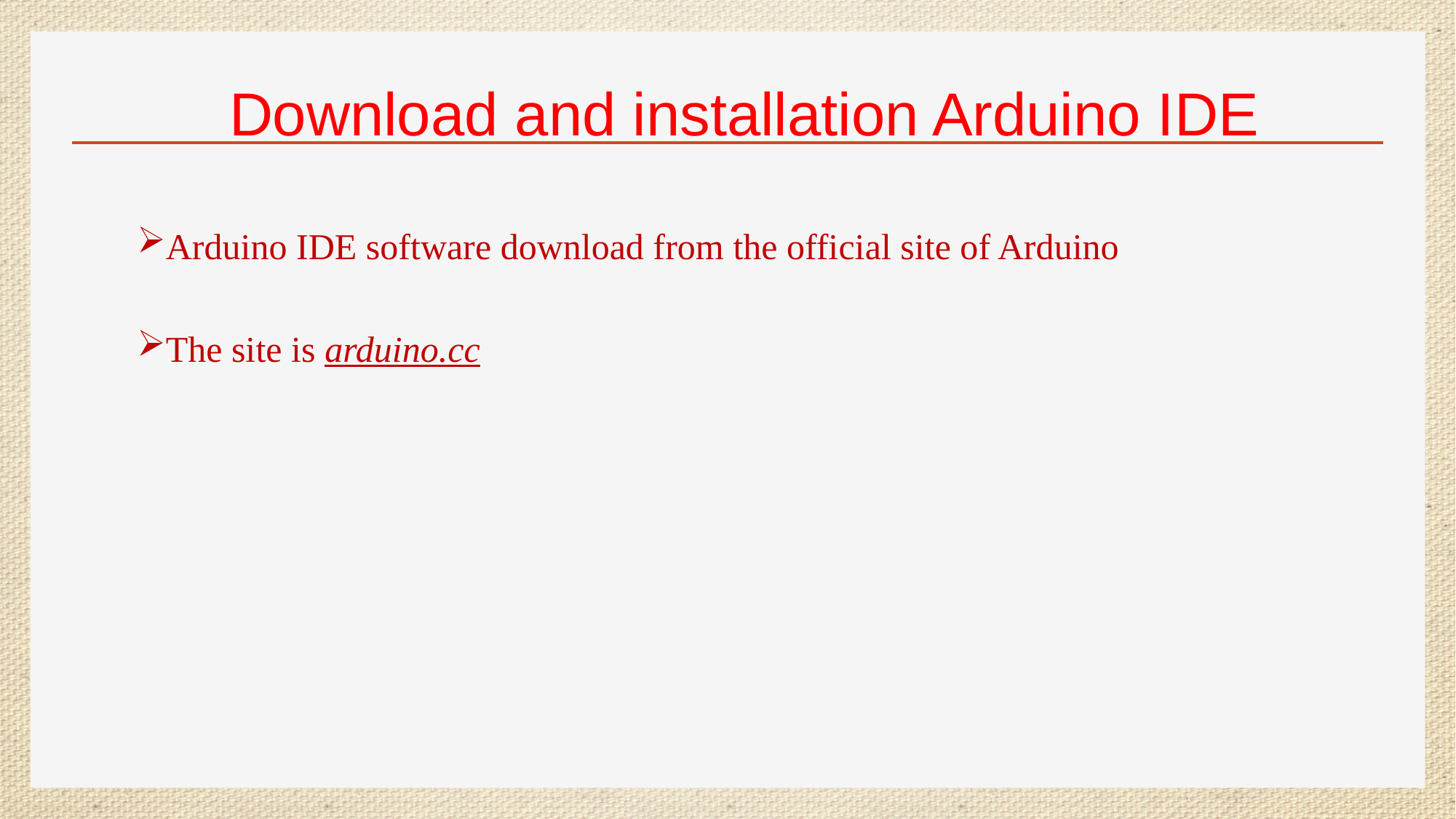

# Download and installation Arduino IDE
Arduino IDE software download from the official site of Arduino

The site is arduino.cc